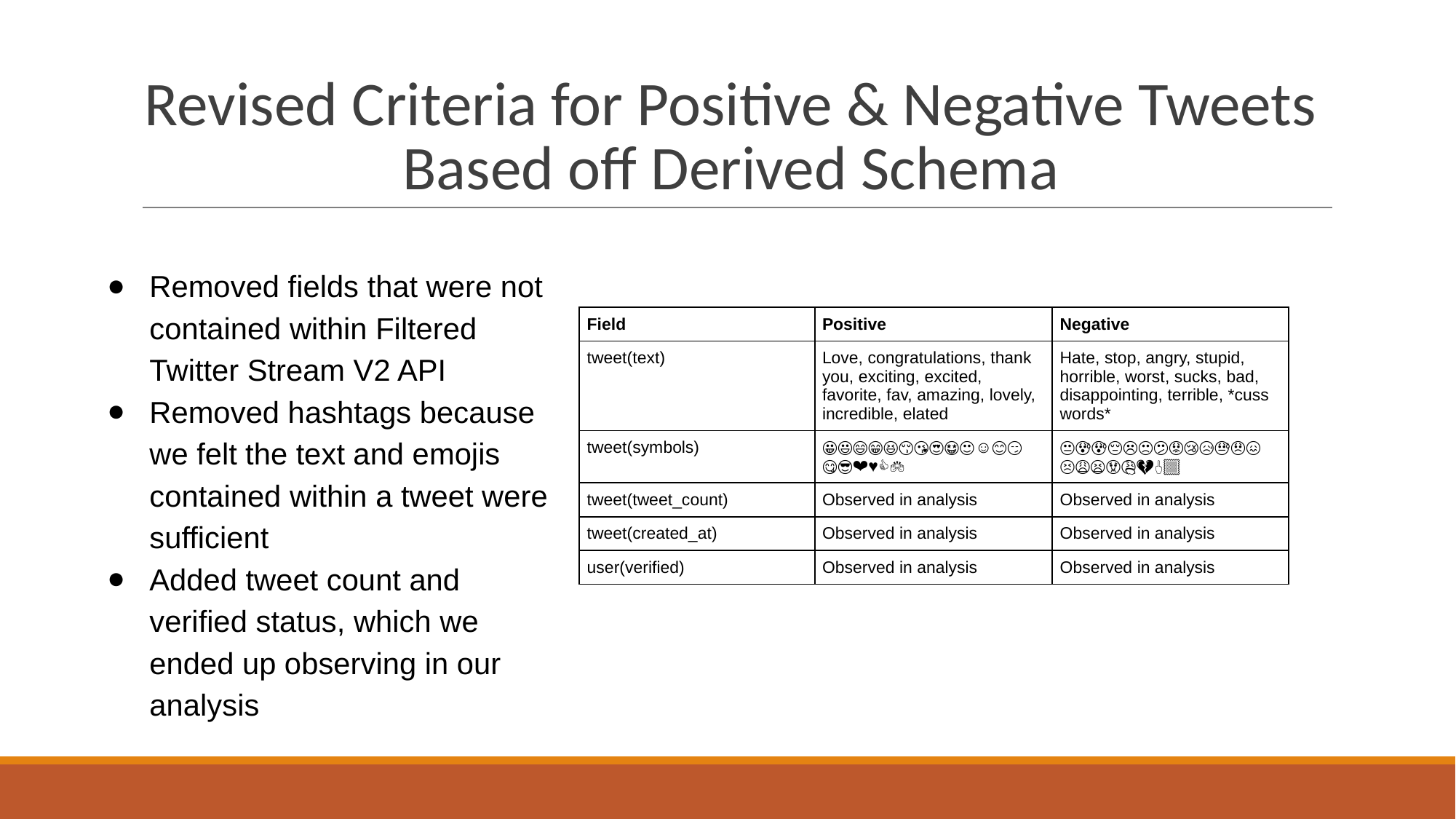

# Revised Criteria for Positive & Negative Tweets Based off Derived Schema
Removed fields that were not contained within Filtered Twitter Stream V2 API
Removed hashtags because we felt the text and emojis contained within a tweet were sufficient
Added tweet count and verified status, which we ended up observing in our analysis

| Field | Positive | Negative |
| --- | --- | --- |
| tweet(text) | Love, congratulations, thank you, exciting, excited, favorite, fav, amazing, lovely, incredible, elated | Hate, stop, angry, stupid, horrible, worst, sucks, bad, disappointing, terrible, \*cuss words\* |
| tweet(symbols) | 😀😃😄😁😆😚😘🥰😍🤩🥳🙂☺️😊😏😋😎❤️♥️👍🙌 | 😐😰😰😔☹️🙁😕😟🥺😢😥😓😞😖😣😩😫🤢🤮💔🖕🏼 |
| tweet(tweet\_count) | Observed in analysis | Observed in analysis |
| tweet(created\_at) | Observed in analysis | Observed in analysis |
| user(verified) | Observed in analysis | Observed in analysis |